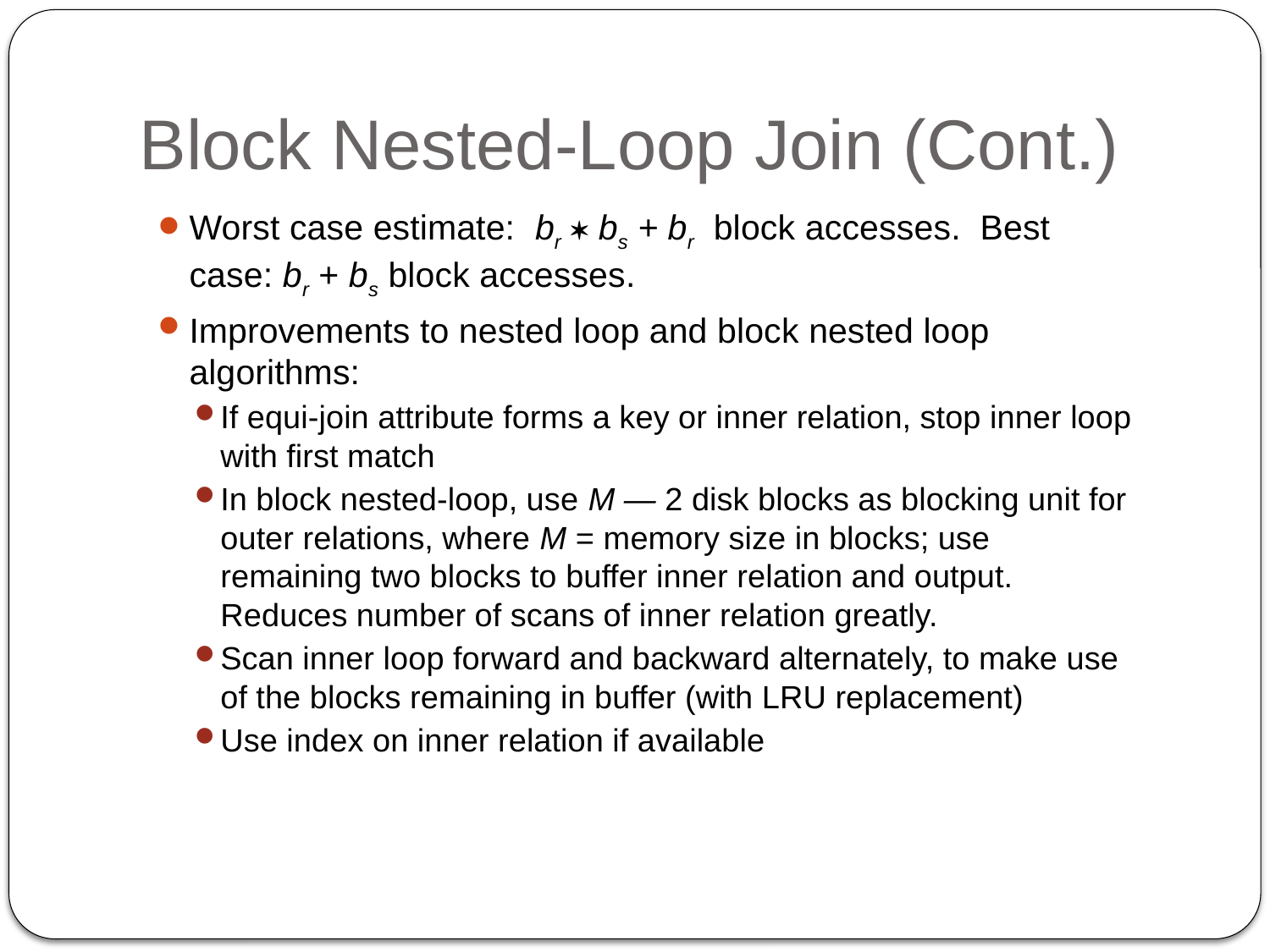

# Block Nested-Loop Join (Cont.)
Worst case estimate:  br ∗ bs + br  block accesses.  Best case: br + bs block accesses.
Improvements to nested loop and block nested loop algorithms:
If equi-join attribute forms a key or inner relation, stop inner loop with first match
In block nested-loop, use M — 2 disk blocks as blocking unit for outer relations, where M = memory size in blocks; use remaining two blocks to buffer inner relation and output.  Reduces number of scans of inner relation greatly.
Scan inner loop forward and backward alternately, to make use of the blocks remaining in buffer (with LRU replacement)
Use index on inner relation if available